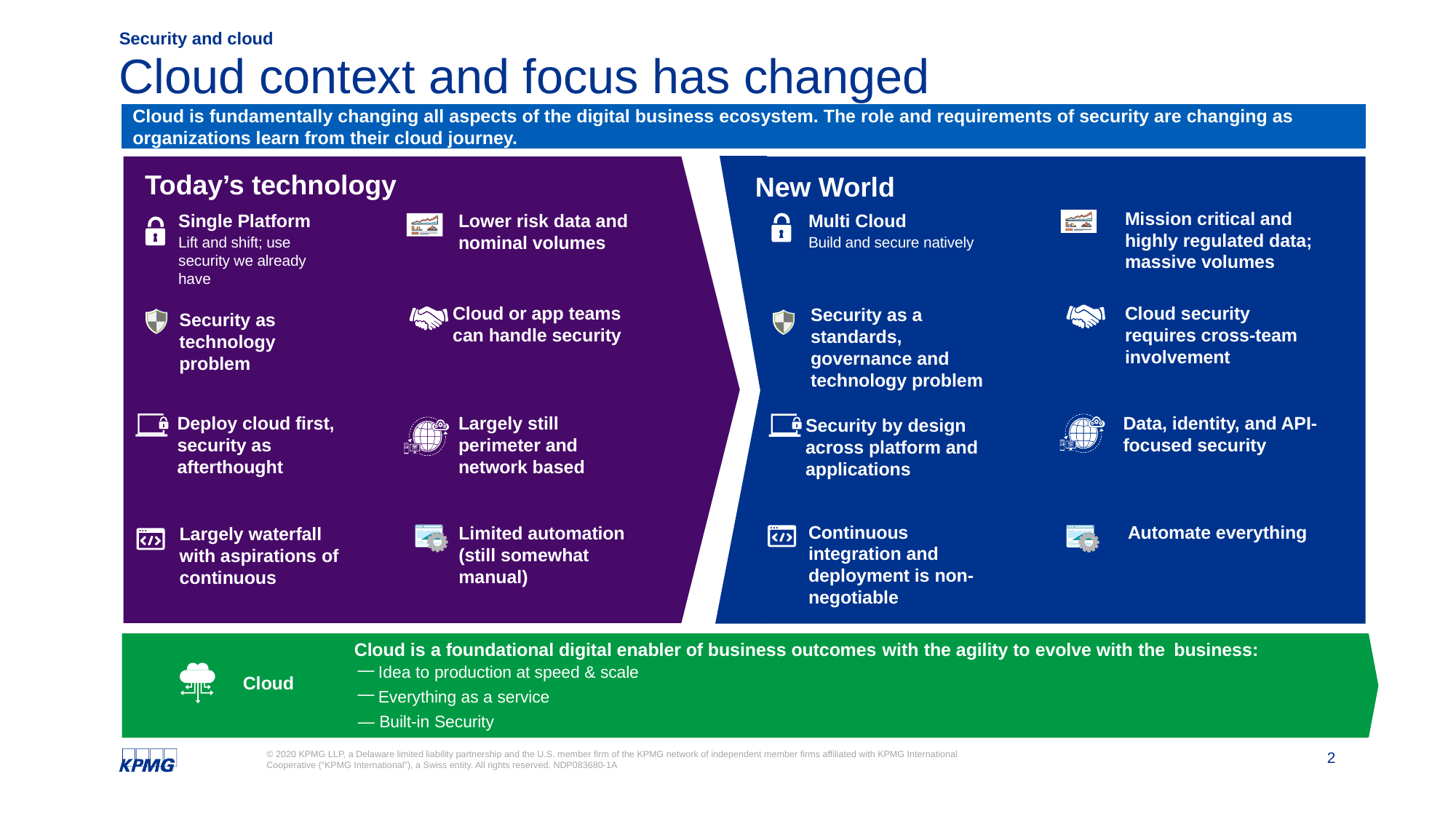

Security and cloud
# Cloud context and focus has changed
Cloud is fundamentally changing all aspects of the digital business ecosystem. The role and requirements of security are changing as organizations learn from their cloud journey.

Today’s technology
New World
Mission critical and highly regulated data; massive volumes
Lower risk data and nominal volumes
Single Platform
Lift and shift; use security we already have
Multi Cloud
Build and secure natively

Cloud or app teams can handle security
Cloud security requires cross-team involvement
Security as a standards, governance and technology problem

Security as technology problem

Largely still perimeter and network based
Data, identity, and API-focused security
Deploy cloud first, security as afterthought
Security by design across platform and applications

Continuous integration and deployment is non-negotiable
Automate everything
Limited automation (still somewhat manual)
Largely waterfall with aspirations of continuous

Cloud is a foundational digital enabler of business outcomes with the agility to evolve with the business:
Idea to production at speed & scale
Everything as a service

Cloud
— Built-in Security